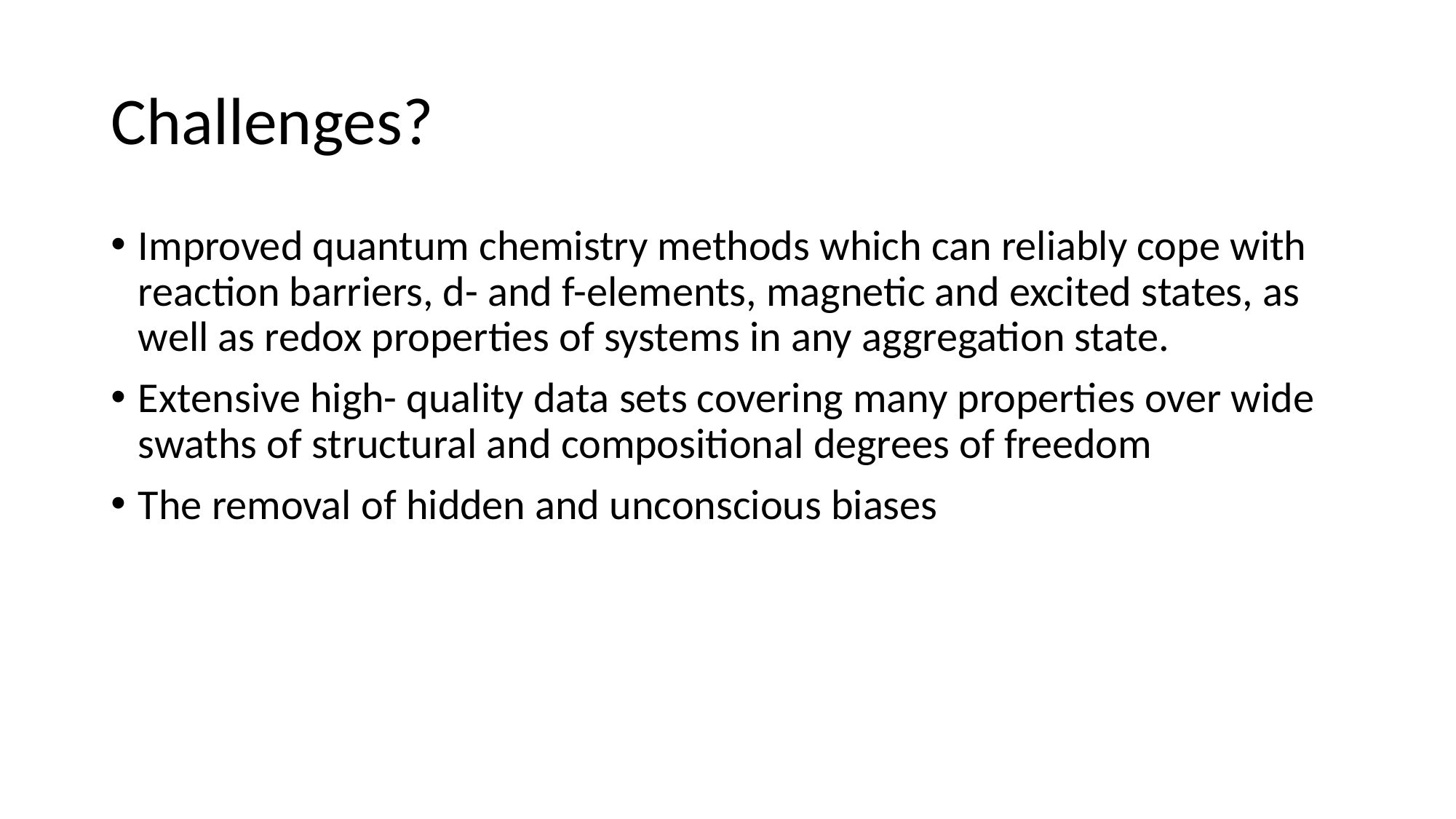

# Challenges?
Improved quantum chemistry methods which can reliably cope with reaction barriers, d- and f-elements, magnetic and excited states, as well as redox properties of systems in any aggregation state.
Extensive high- quality data sets covering many properties over wide swaths of structural and compositional degrees of freedom
The removal of hidden and unconscious biases